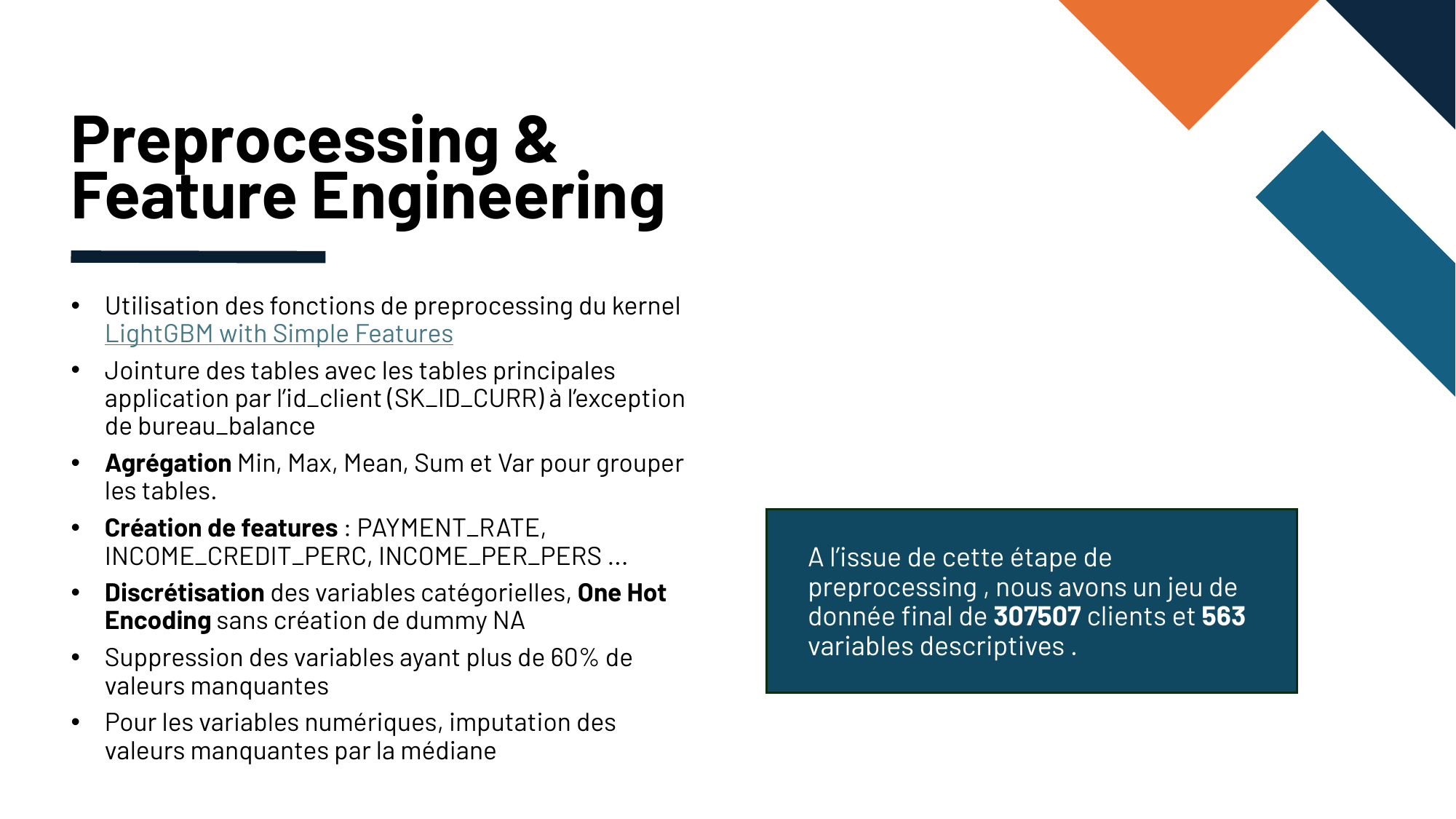

# Preprocessing & Feature Engineering
Utilisation des fonctions de preprocessing du kernel LightGBM with Simple Features
Jointure des tables avec les tables principales application par l’id_client (SK_ID_CURR) à l’exception de bureau_balance
Agrégation Min, Max, Mean, Sum et Var pour grouper les tables.
Création de features : PAYMENT_RATE, INCOME_CREDIT_PERC, INCOME_PER_PERS ...
Discrétisation des variables catégorielles, One Hot Encoding sans création de dummy NA
Suppression des variables ayant plus de 60% de valeurs manquantes
Pour les variables numériques, imputation des valeurs manquantes par la médiane

A l’issue de cette étape de preprocessing , nous avons un jeu de donnée final de 307507 clients et 563 variables descriptives .